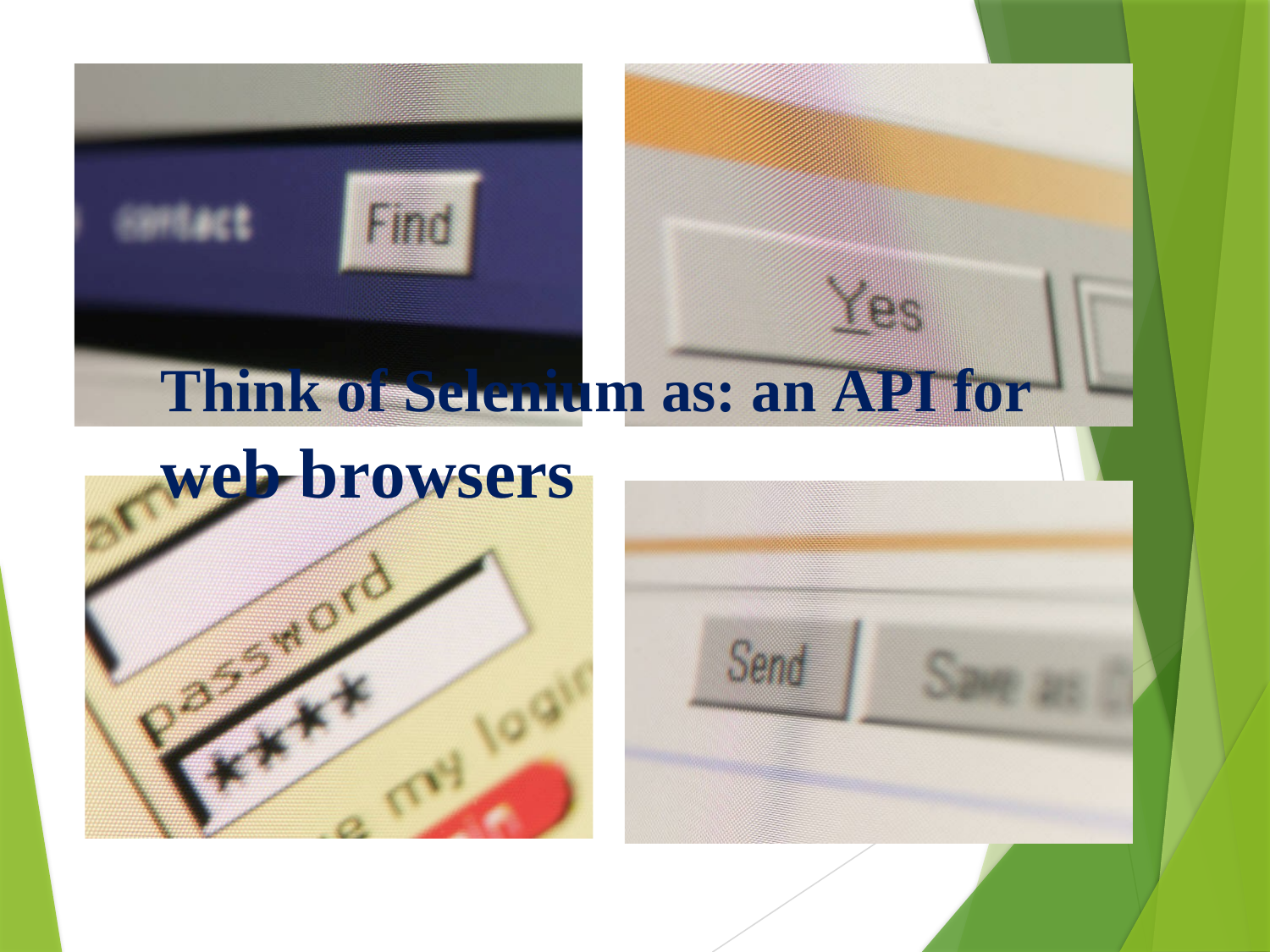

Think of Selenium as: an API for
web browsers